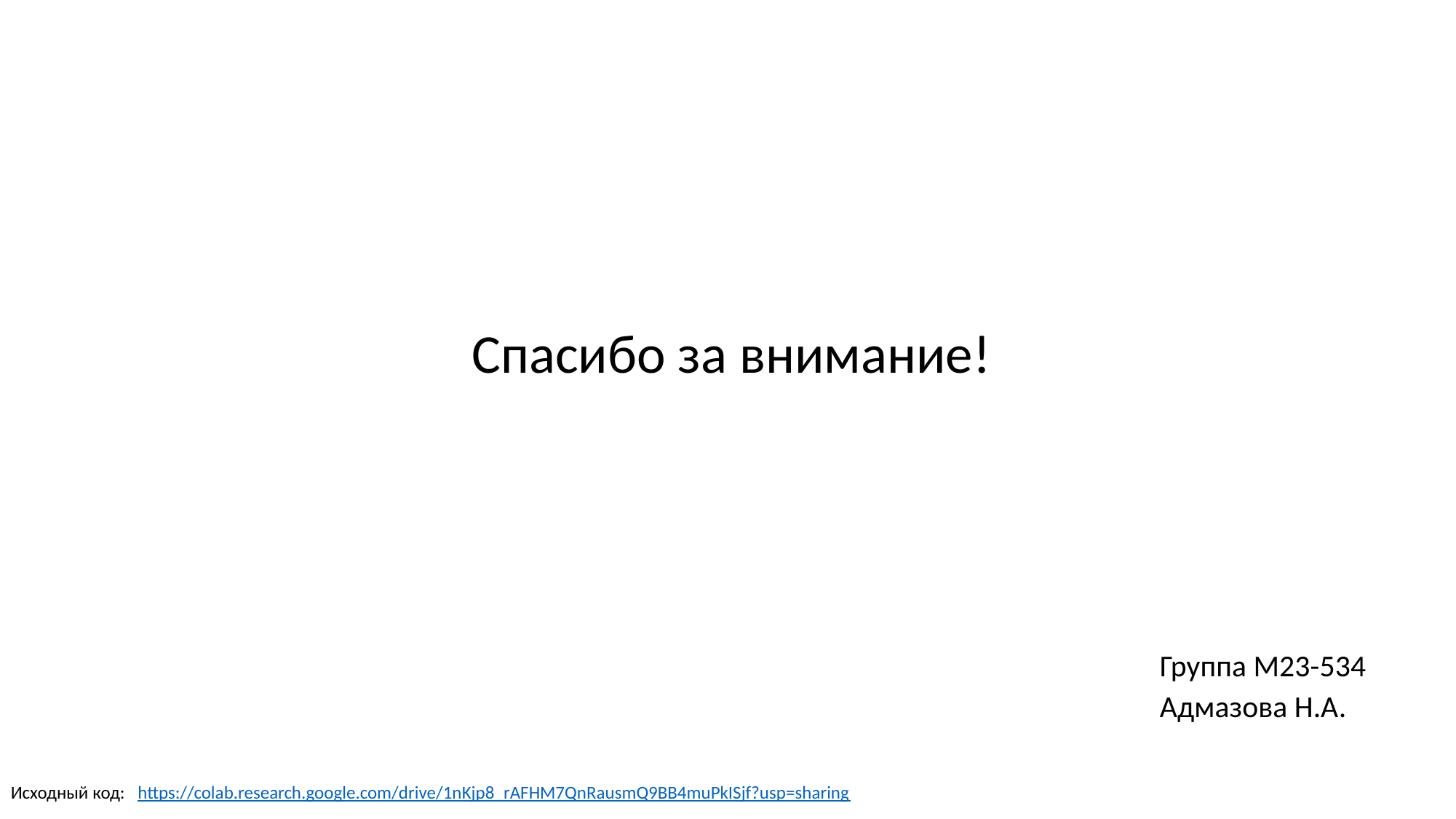

# Спасибо за внимание!
Группа М23-534
Адмазова Н.А.
Исходный код:   https://colab.research.google.com/drive/1nKjp8_rAFHM7QnRausmQ9BB4muPkISjf?usp=sharing